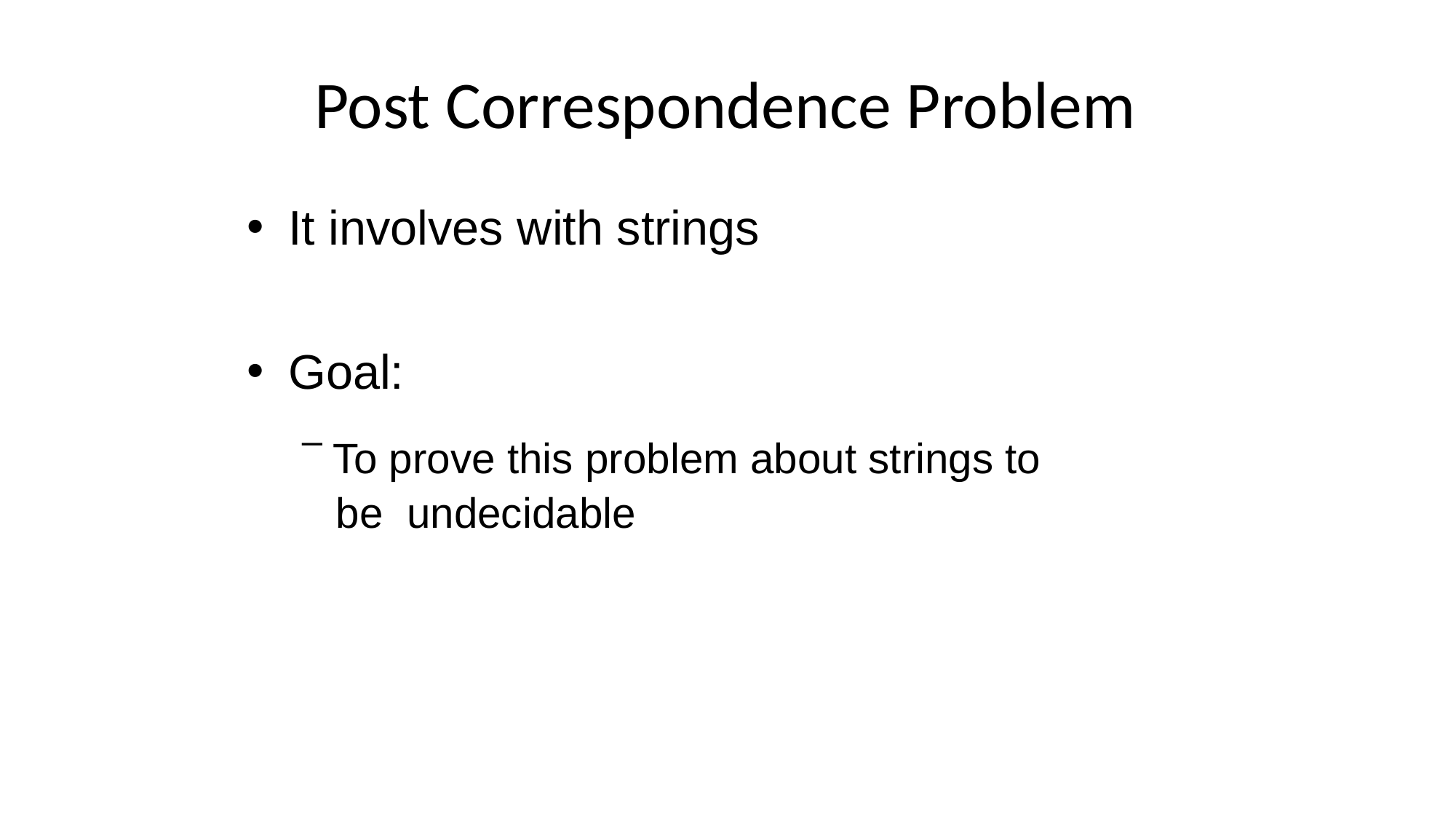

# Post Correspondence Problem
It involves with strings

Goal:
– To prove this problem about strings to be  undecidable